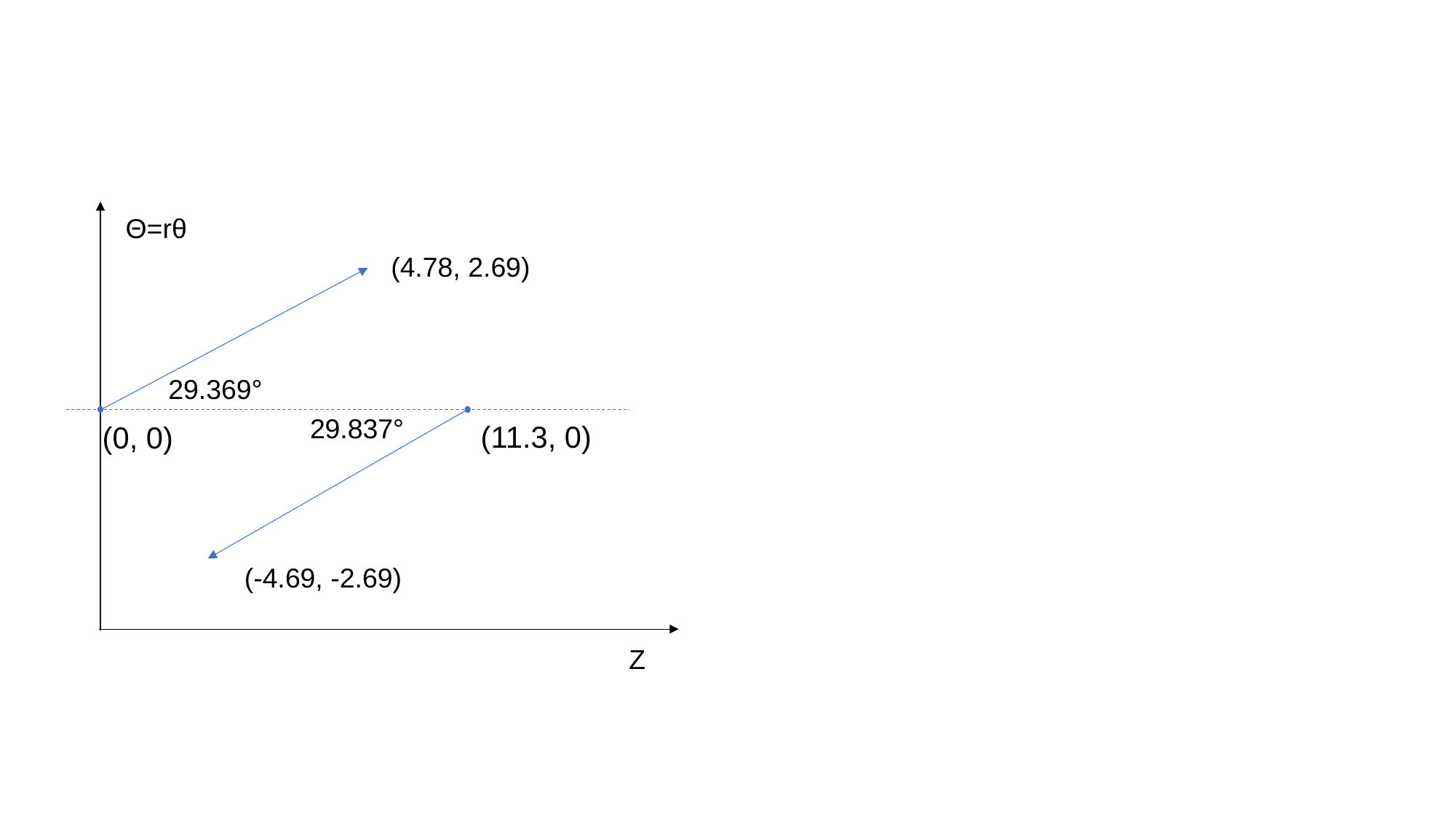

Θ=rθ
(4.78, 2.69)
29.369°

29.837°
(11.3, 0)
(0, 0)
(-4.69, -2.69)
Z